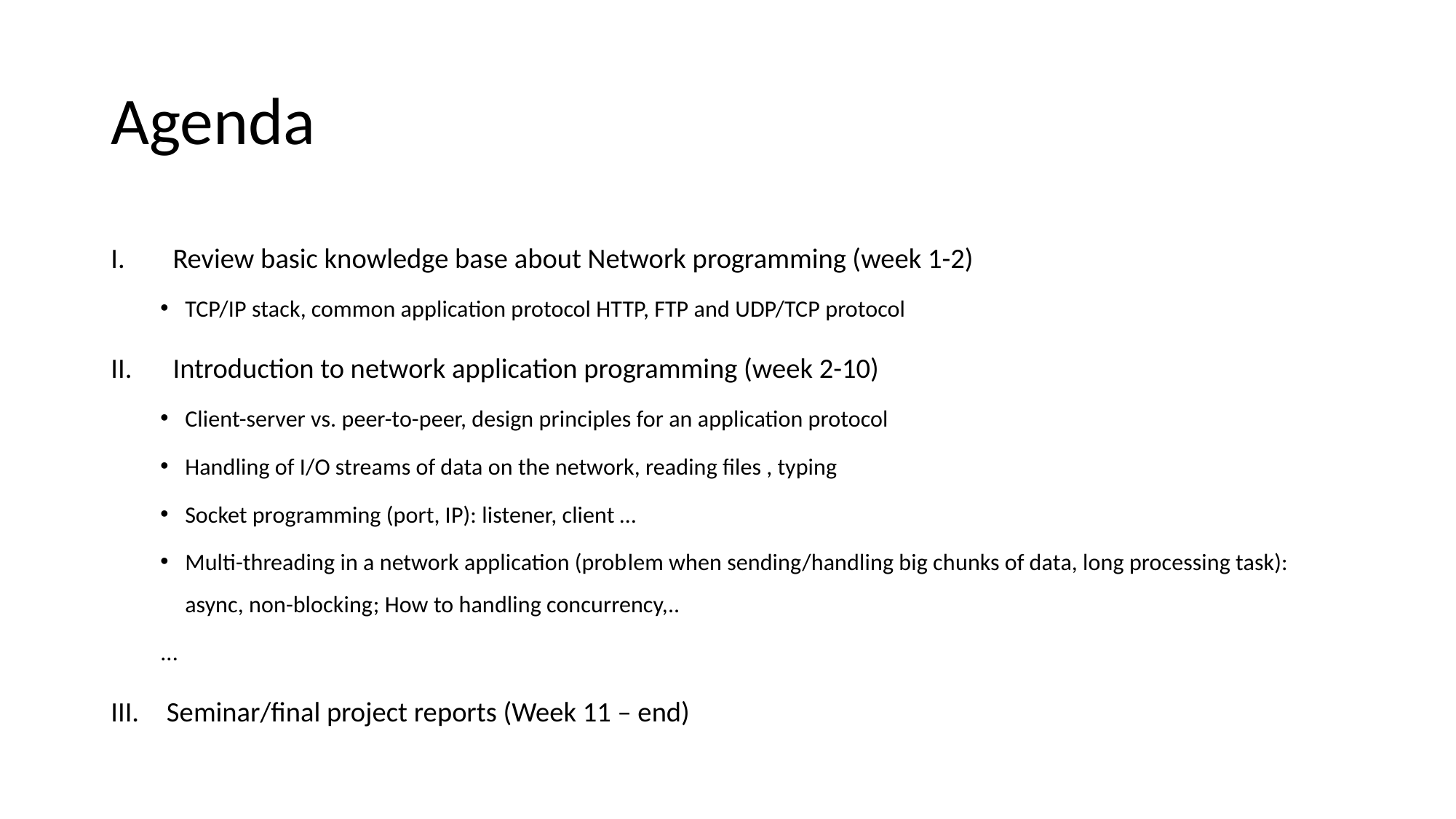

# Agenda
Review basic knowledge base about Network programming (week 1-2)
TCP/IP stack, common application protocol HTTP, FTP and UDP/TCP protocol
Introduction to network application programming (week 2-10)
Client-server vs. peer-to-peer, design principles for an application protocol
Handling of I/O streams of data on the network, reading files , typing
Socket programming (port, IP): listener, client …
Multi-threading in a network application (problem when sending/handling big chunks of data, long processing task): async, non-blocking; How to handling concurrency,..
...
Seminar/final project reports (Week 11 – end)